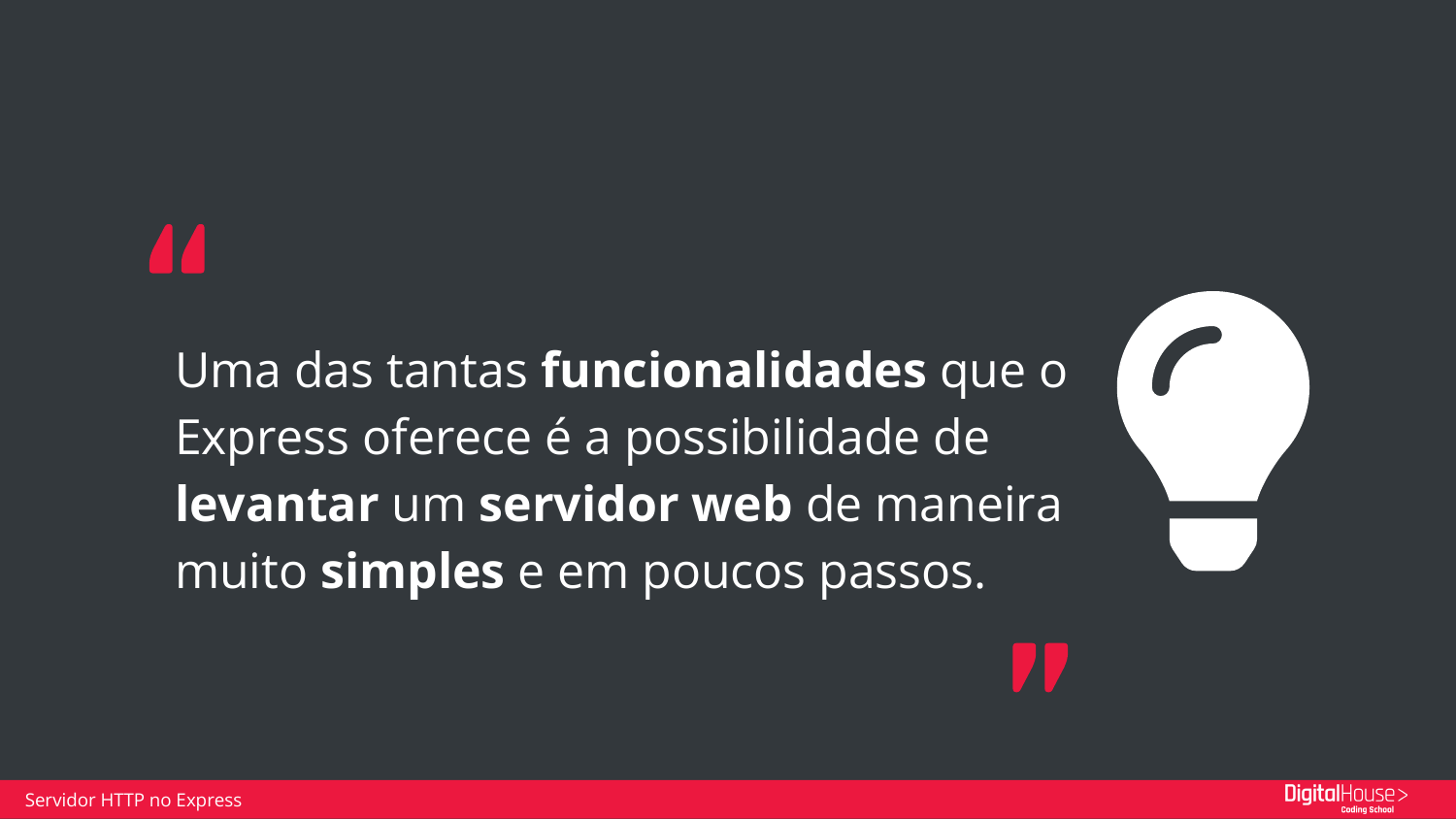

Uma das tantas funcionalidades que o Express oferece é a possibilidade de levantar um servidor web de maneira muito simples e em poucos passos.